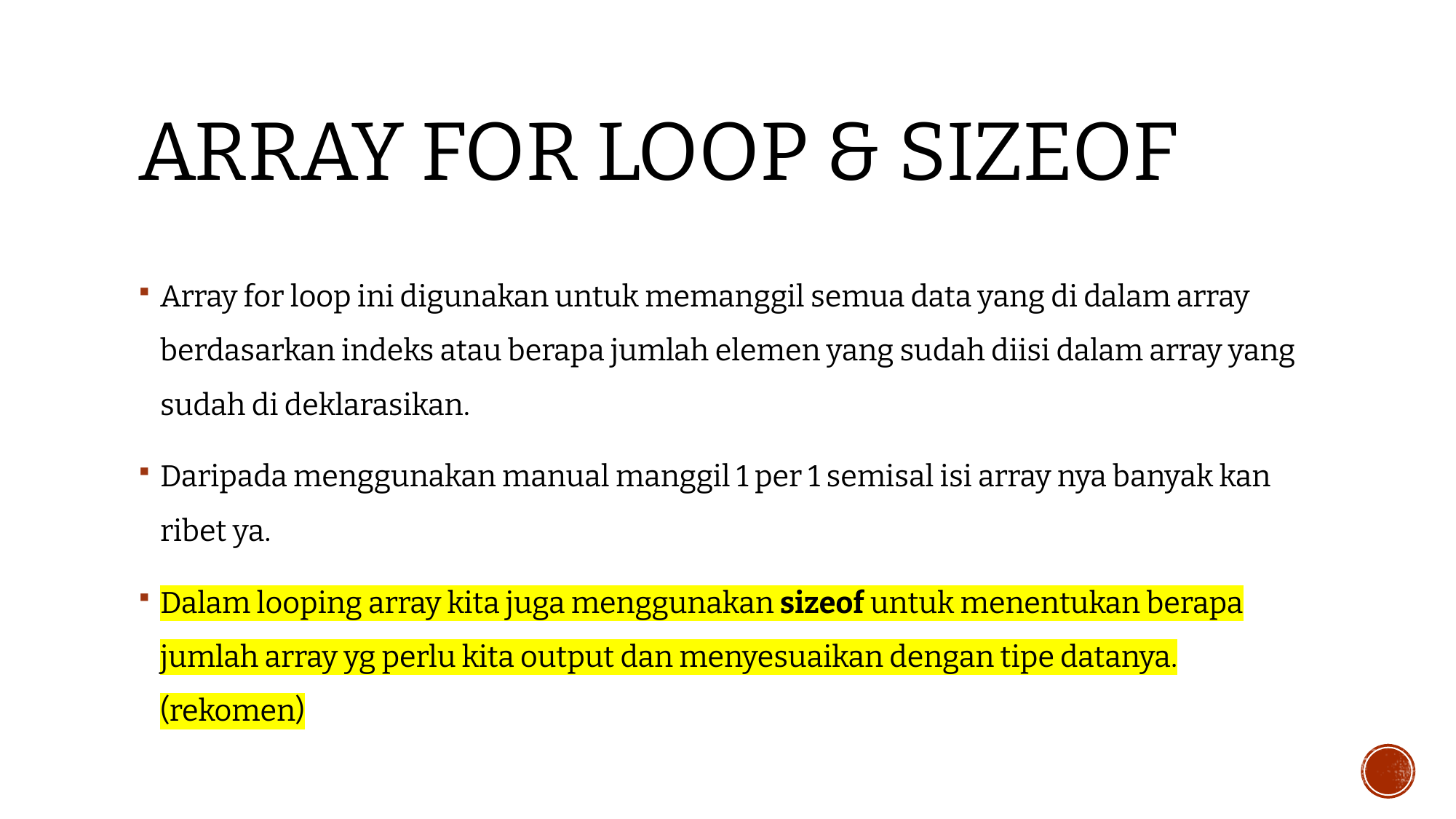

# Array for loop & sizeof
Array for loop ini digunakan untuk memanggil semua data yang di dalam array berdasarkan indeks atau berapa jumlah elemen yang sudah diisi dalam array yang sudah di deklarasikan.
Daripada menggunakan manual manggil 1 per 1 semisal isi array nya banyak kan ribet ya.
Dalam looping array kita juga menggunakan sizeof untuk menentukan berapa jumlah array yg perlu kita output dan menyesuaikan dengan tipe datanya. (rekomen)